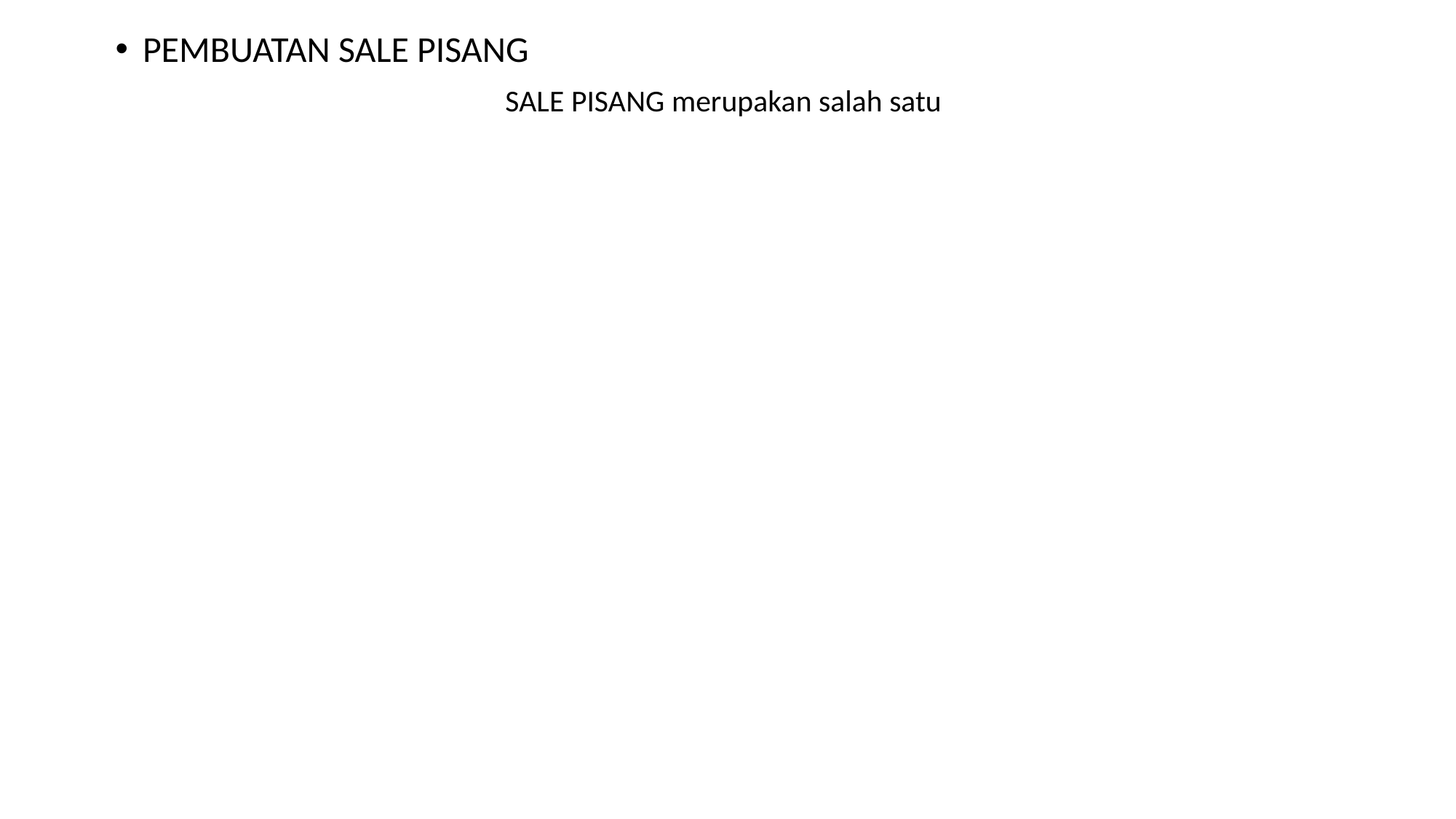

PEMBUATAN SALE PISANG
SALE PISANG merupakan salah satu